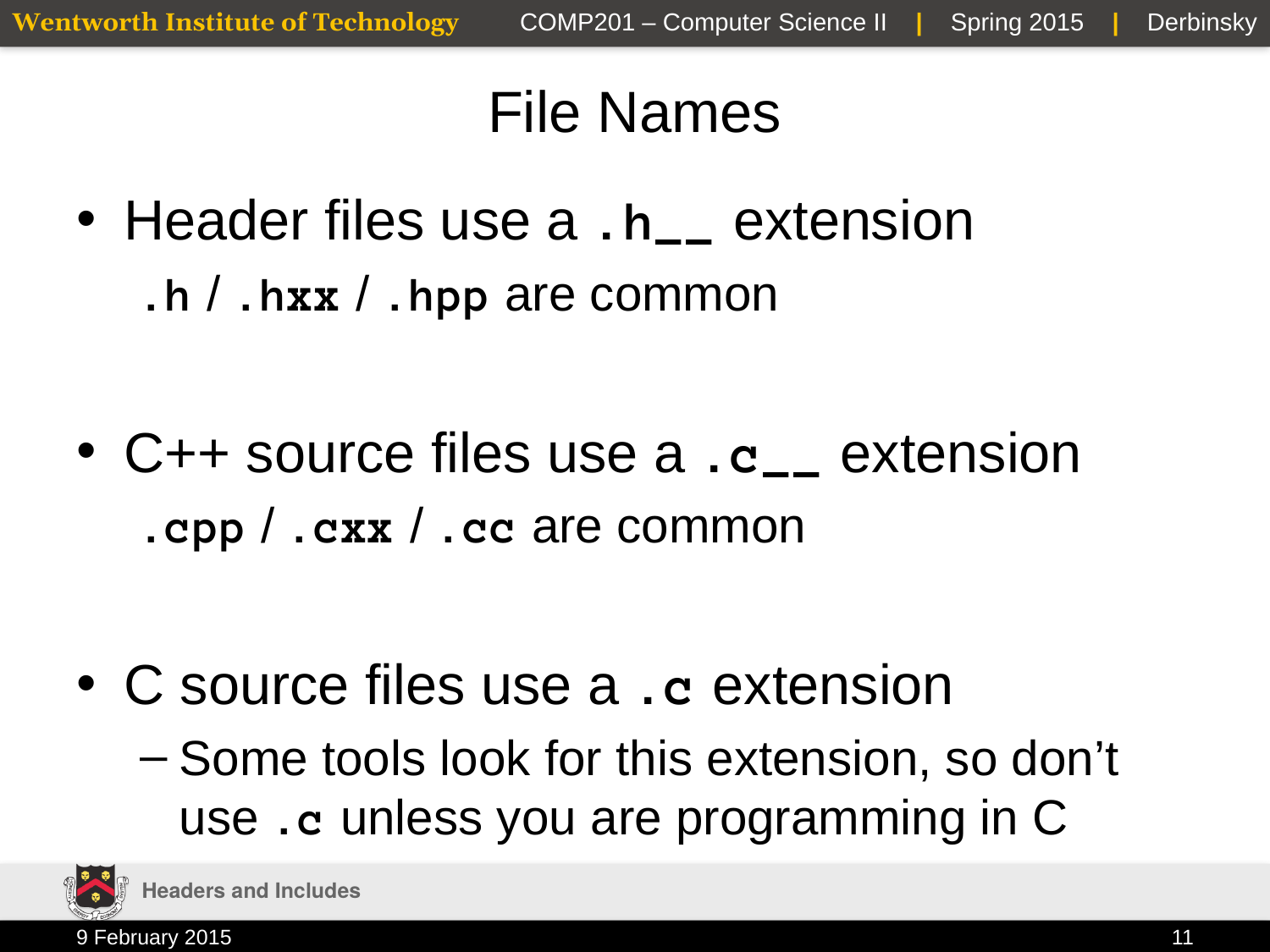

# File Names
Header files use a .h__ extension
.h / .hxx / .hpp are common

C++ source files use a .c__ extension
.cpp / .cxx / .cc are common

C source files use a .c extension
Some tools look for this extension, so don’t use .c unless you are programming in C
Headers and Includes
9 February 2015
11